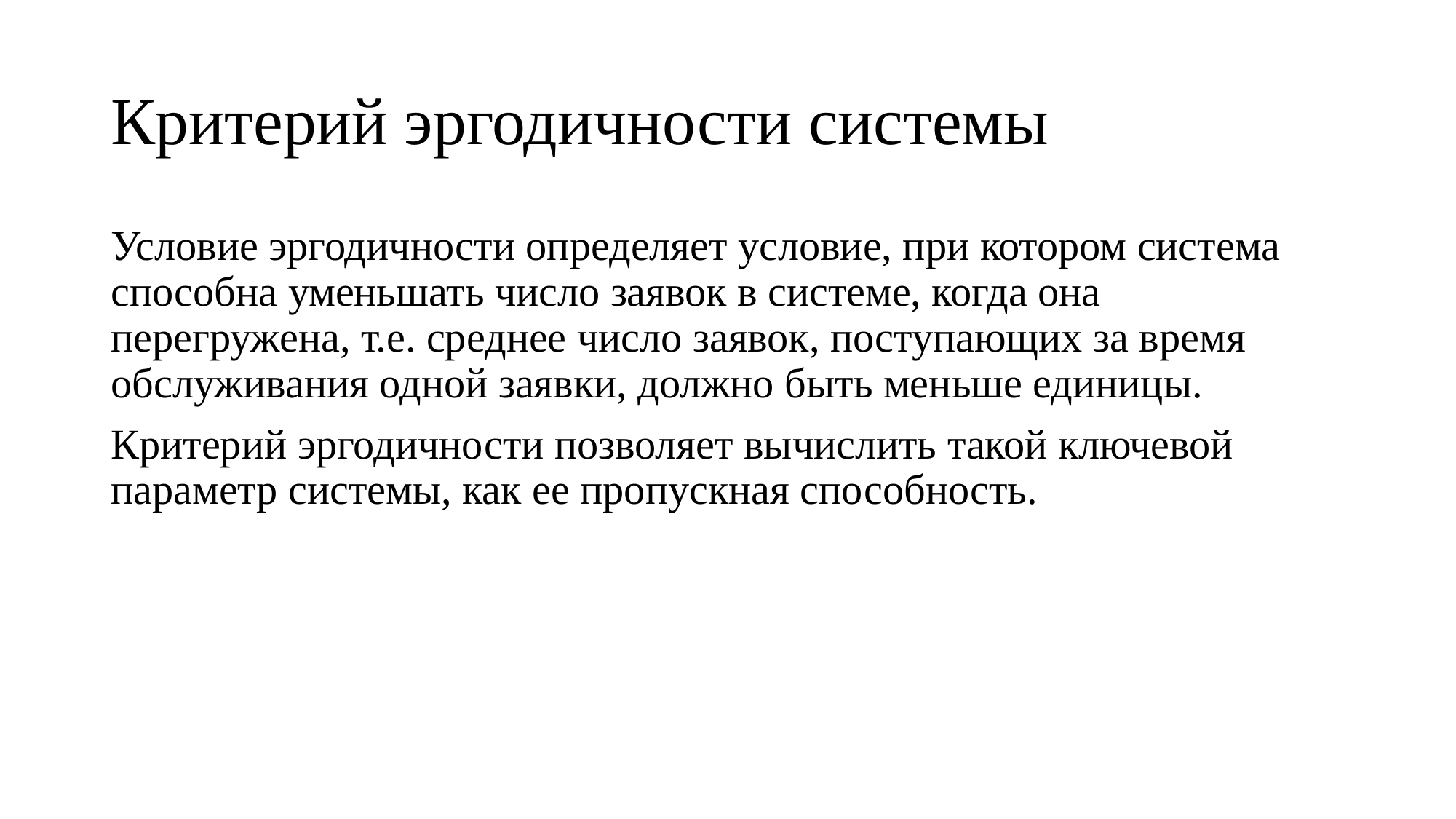

# Критерий эргодичности системы
Условие эргодичности определяет условие, при котором система способна уменьшать число заявок в системе, когда она перегружена, т.е. среднее число заявок, поступающих за время обслуживания одной заявки, должно быть меньше единицы.
Критерий эргодичности позволяет вычислить такой ключевой параметр системы, как ее пропускная способность.